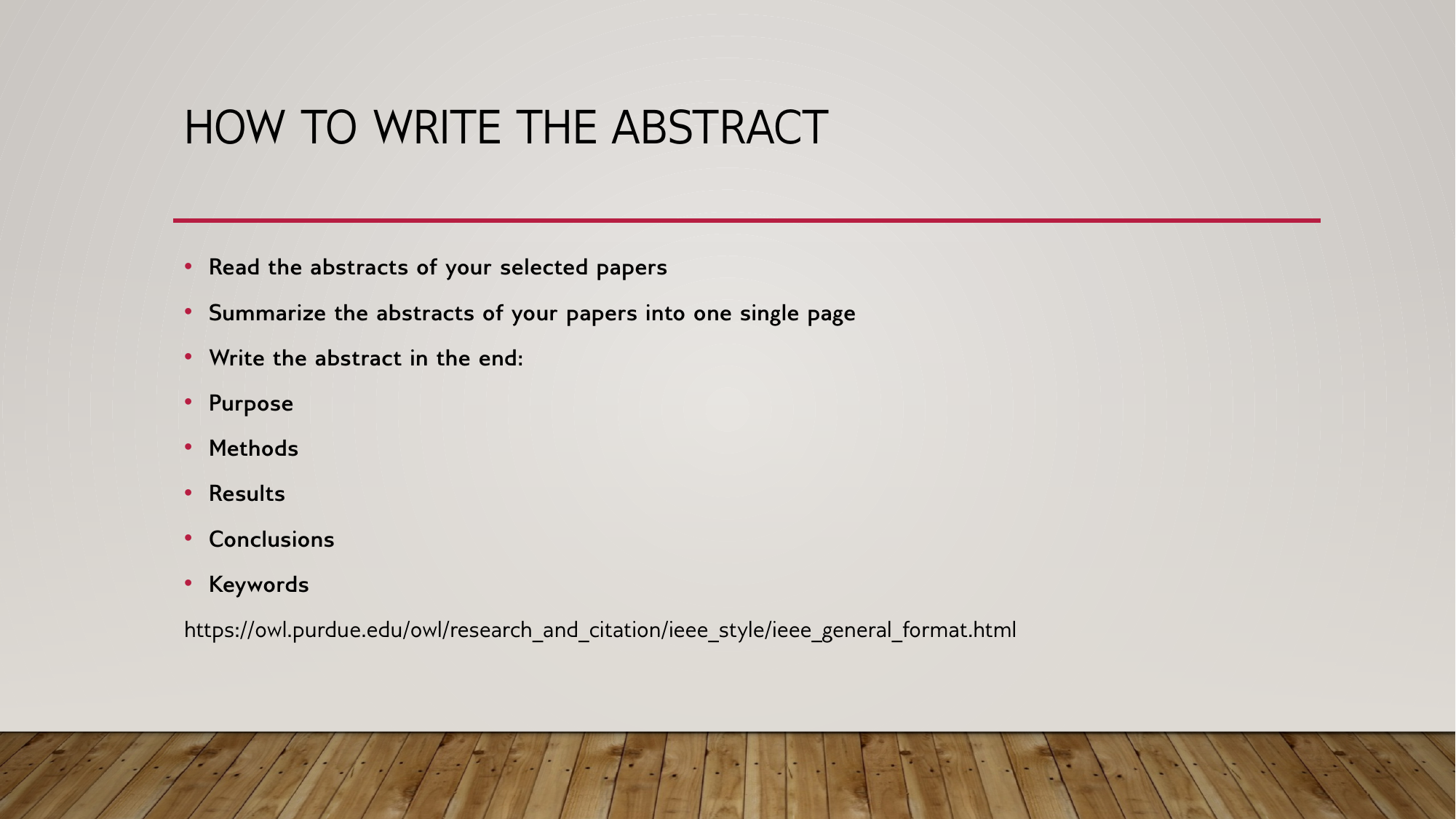

# How to write the Abstract
Read the abstracts of your selected papers
Summarize the abstracts of your papers into one single page
Write the abstract in the end:
Purpose
Methods
Results
Conclusions
Keywords
https://owl.purdue.edu/owl/research_and_citation/ieee_style/ieee_general_format.html